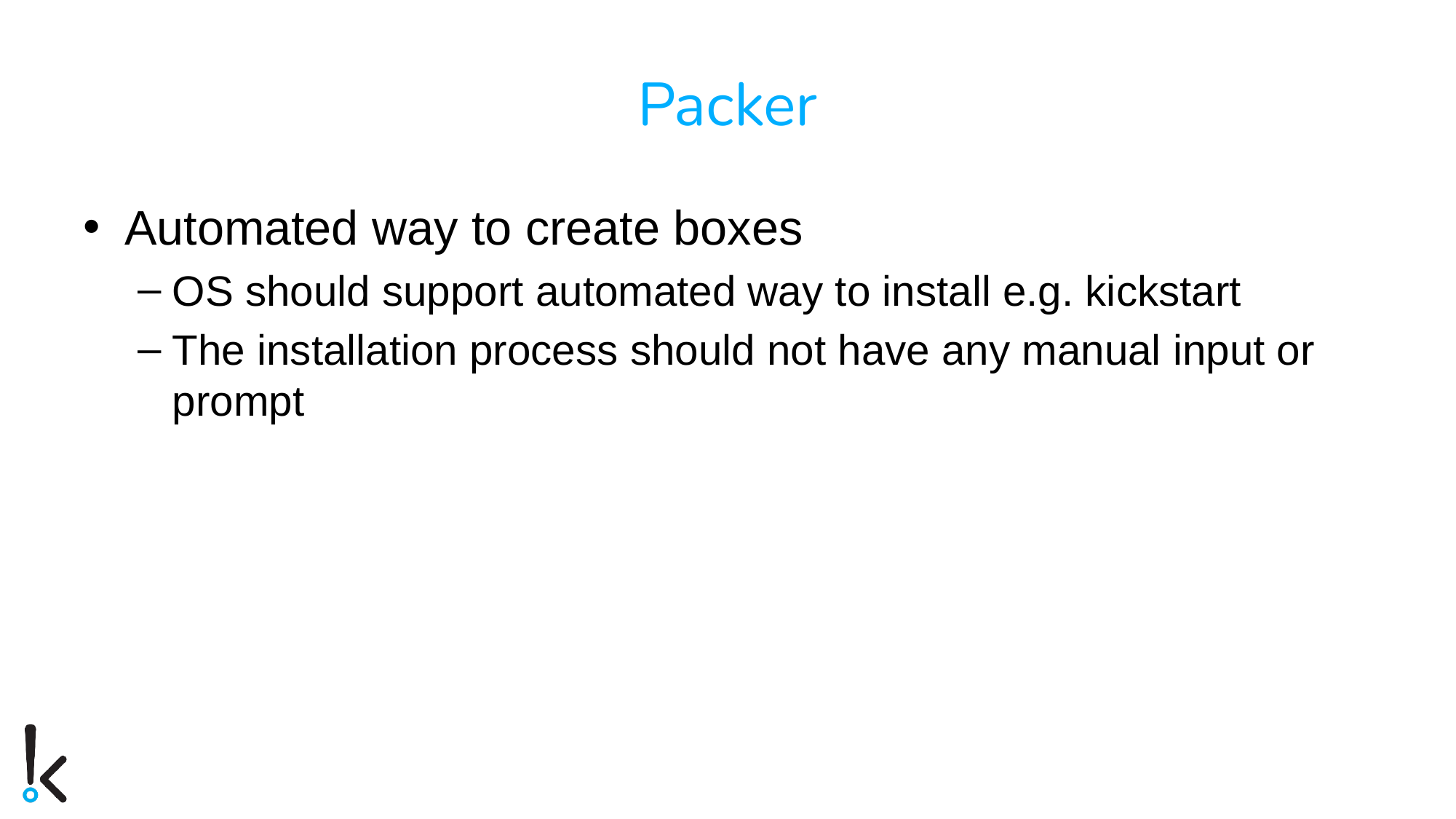

# Packer
Automated way to create boxes
OS should support automated way to install e.g. kickstart
The installation process should not have any manual input or prompt